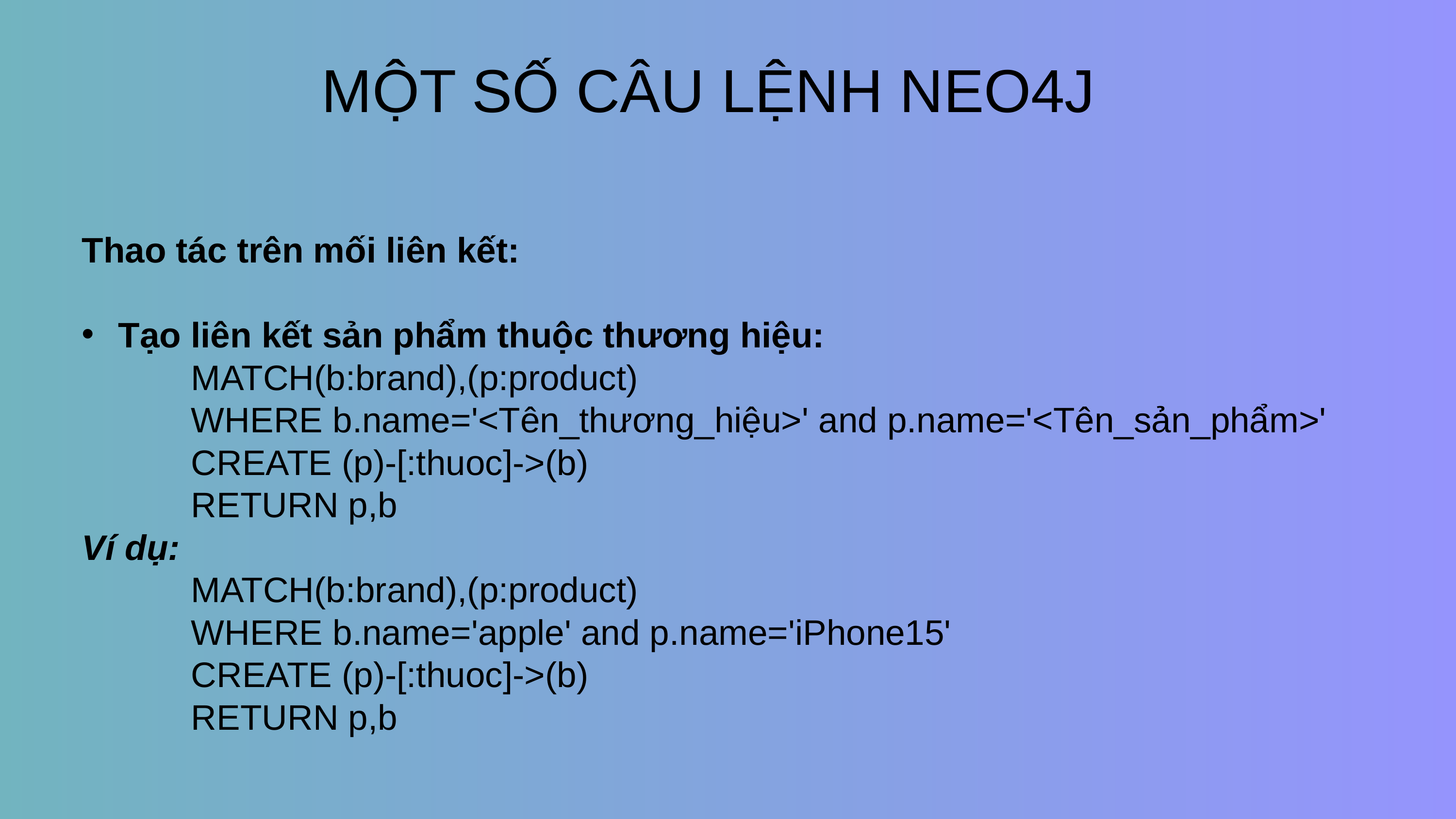

MỘT SỐ CÂU LỆNH NEO4J
Thao tác trên mối liên kết:

Tạo liên kết sản phẩm thuộc thương hiệu:
MATCH(b:brand),(p:product)
WHERE b.name='<Tên_thương_hiệu>' and p.name='<Tên_sản_phẩm>'
CREATE (p)-[:thuoc]->(b)
RETURN p,b
Ví dụ:
MATCH(b:brand),(p:product)
WHERE b.name='apple' and p.name='iPhone15'
CREATE (p)-[:thuoc]->(b)
RETURN p,b